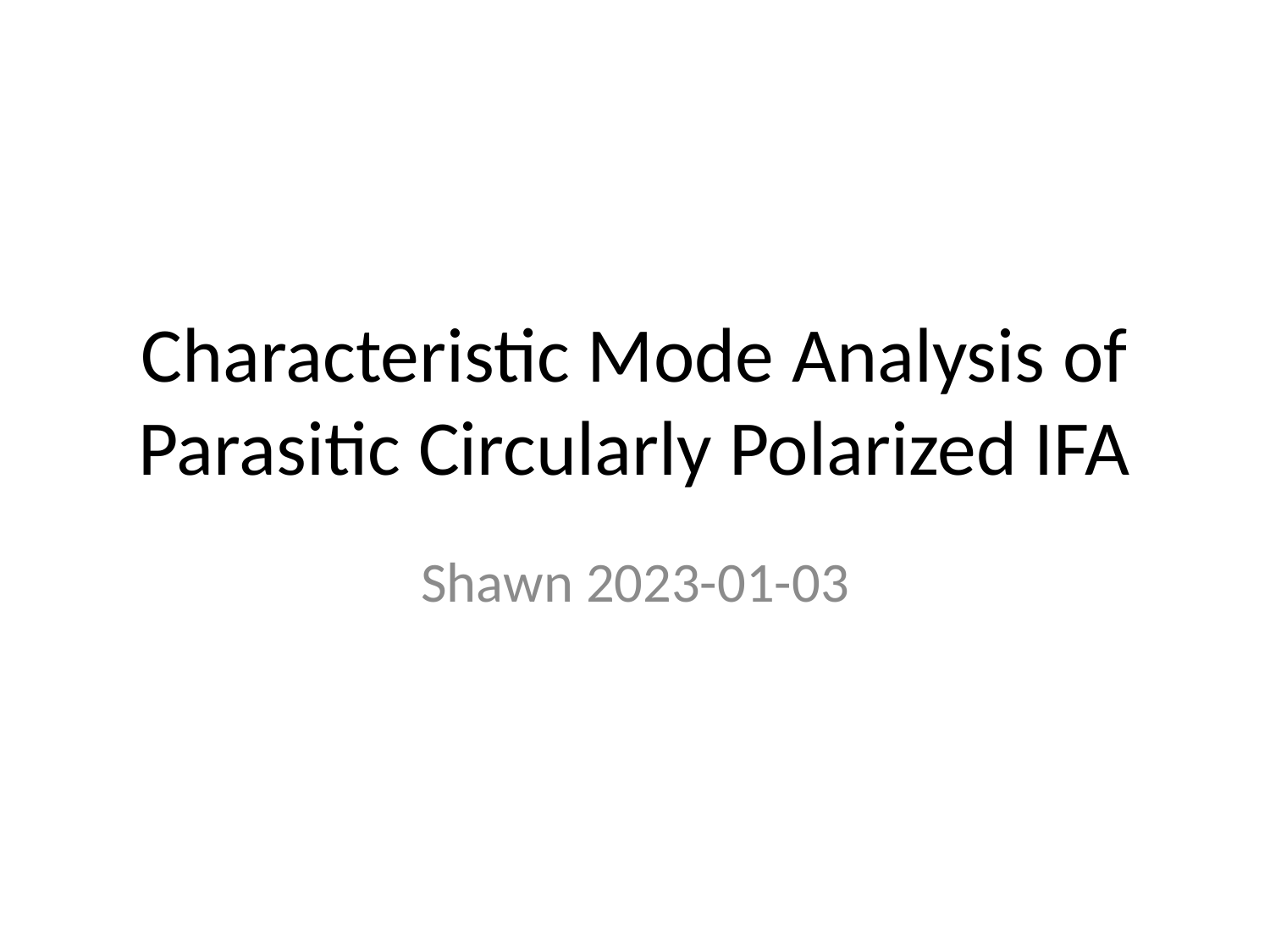

# Characteristic Mode Analysis of Parasitic Circularly Polarized IFA
Shawn 2023-01-03